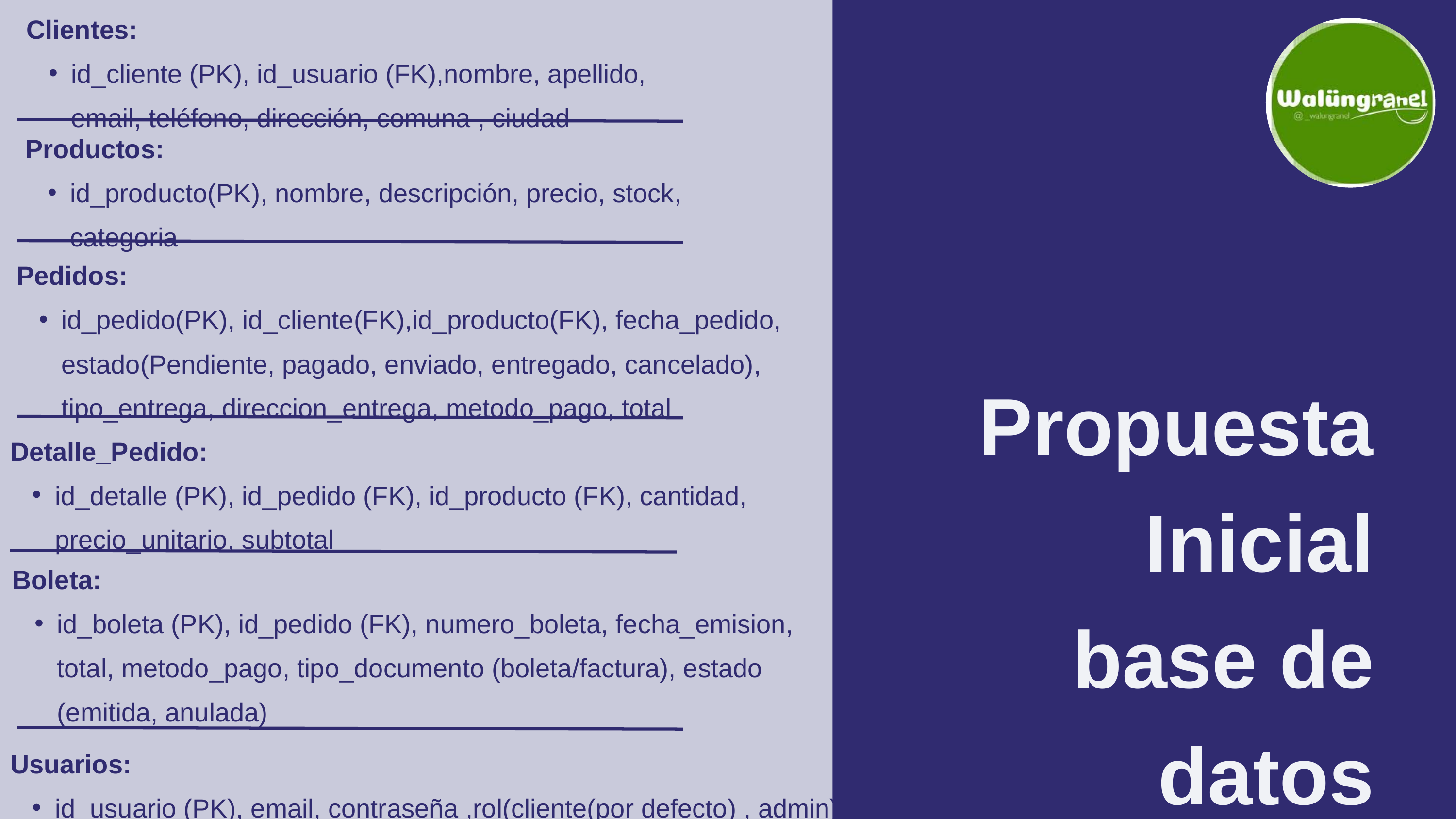

Clientes:
id_cliente (PK), id_usuario (FK),nombre, apellido, email, teléfono, dirección, comuna , ciudad

Productos:
id_producto(PK), nombre, descripción, precio, stock, categoria
Pedidos:
id_pedido(PK), id_cliente(FK),id_producto(FK), fecha_pedido, estado(Pendiente, pagado, enviado, entregado, cancelado), tipo_entrega, direccion_entrega, metodo_pago, total
Propuesta Inicial base de datos

Detalle_Pedido:
id_detalle (PK), id_pedido (FK), id_producto (FK), cantidad, precio_unitario, subtotal

Boleta:
id_boleta (PK), id_pedido (FK), numero_boleta, fecha_emision, total, metodo_pago, tipo_documento (boleta/factura), estado (emitida, anulada)
Usuarios:
id_usuario (PK), email, contraseña ,rol(cliente(por defecto) , admin)